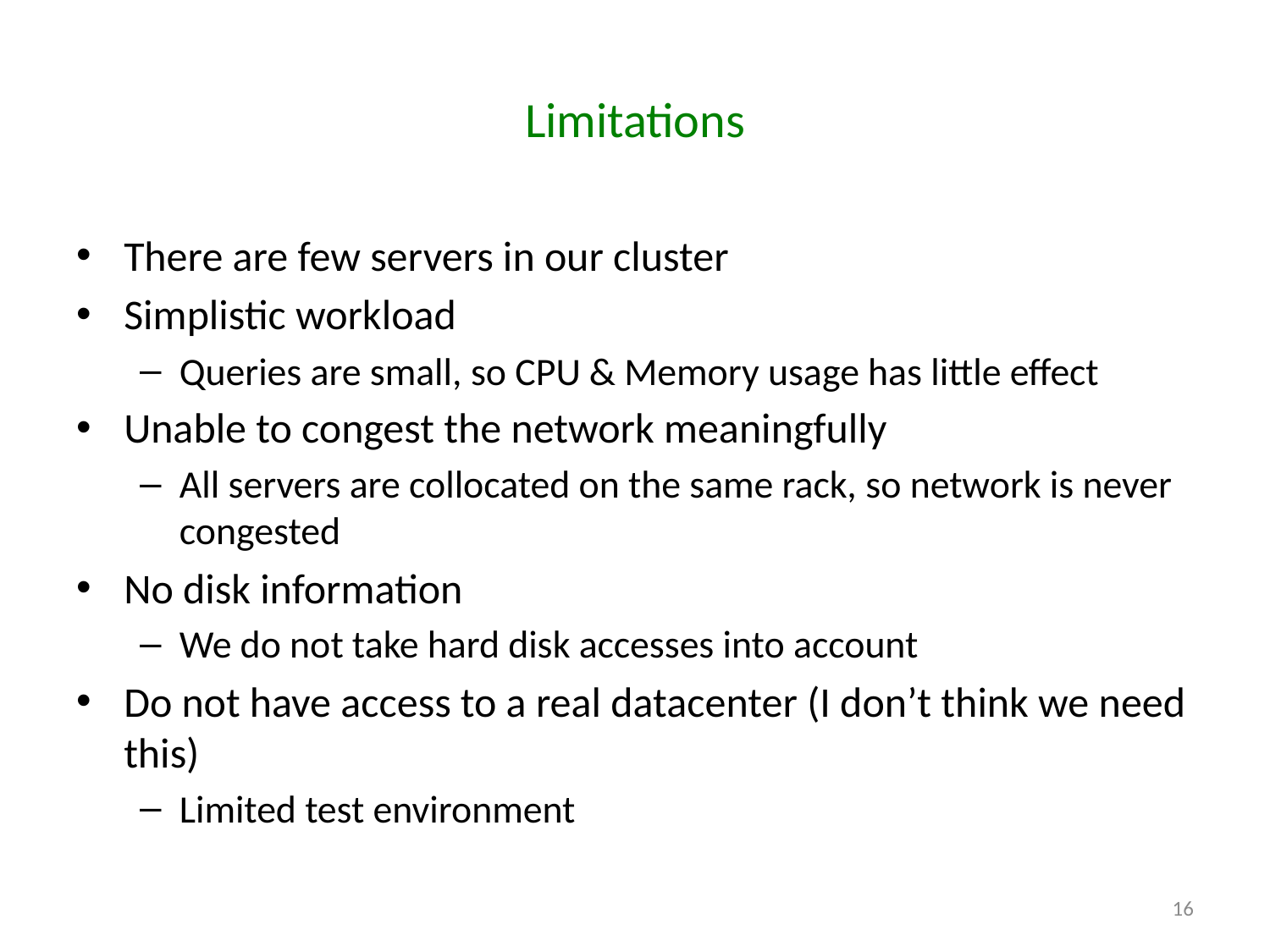

# Limitations
There are few servers in our cluster
Simplistic workload
Queries are small, so CPU & Memory usage has little effect
Unable to congest the network meaningfully
All servers are collocated on the same rack, so network is never congested
No disk information
We do not take hard disk accesses into account
Do not have access to a real datacenter (I don’t think we need this)
Limited test environment
16